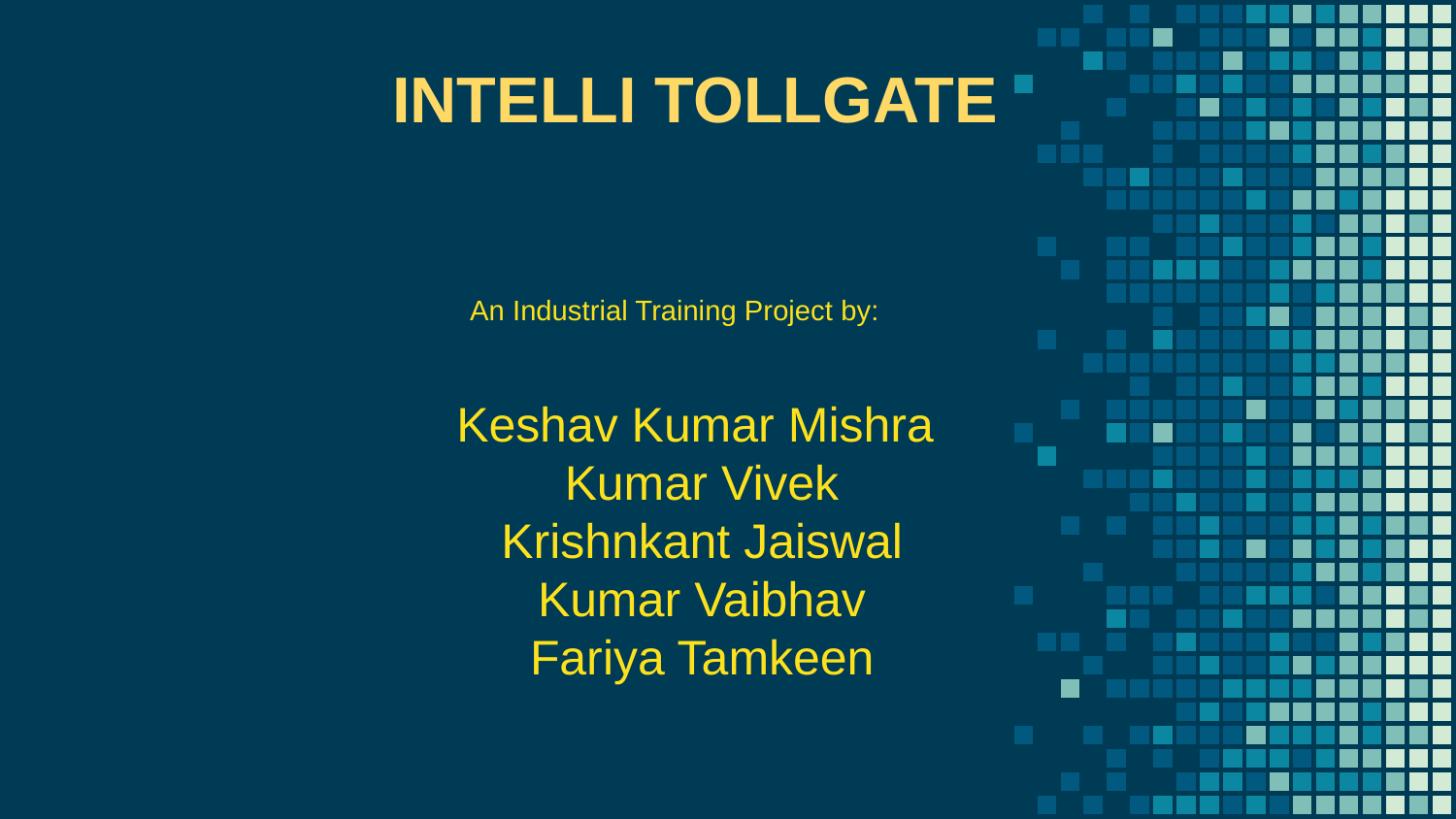

INTELLI TOLLGATE
 An Industrial Training Project by:
Keshav Kumar Mishra
Kumar Vivek
Krishnkant Jaiswal
Kumar Vaibhav
Fariya Tamkeen